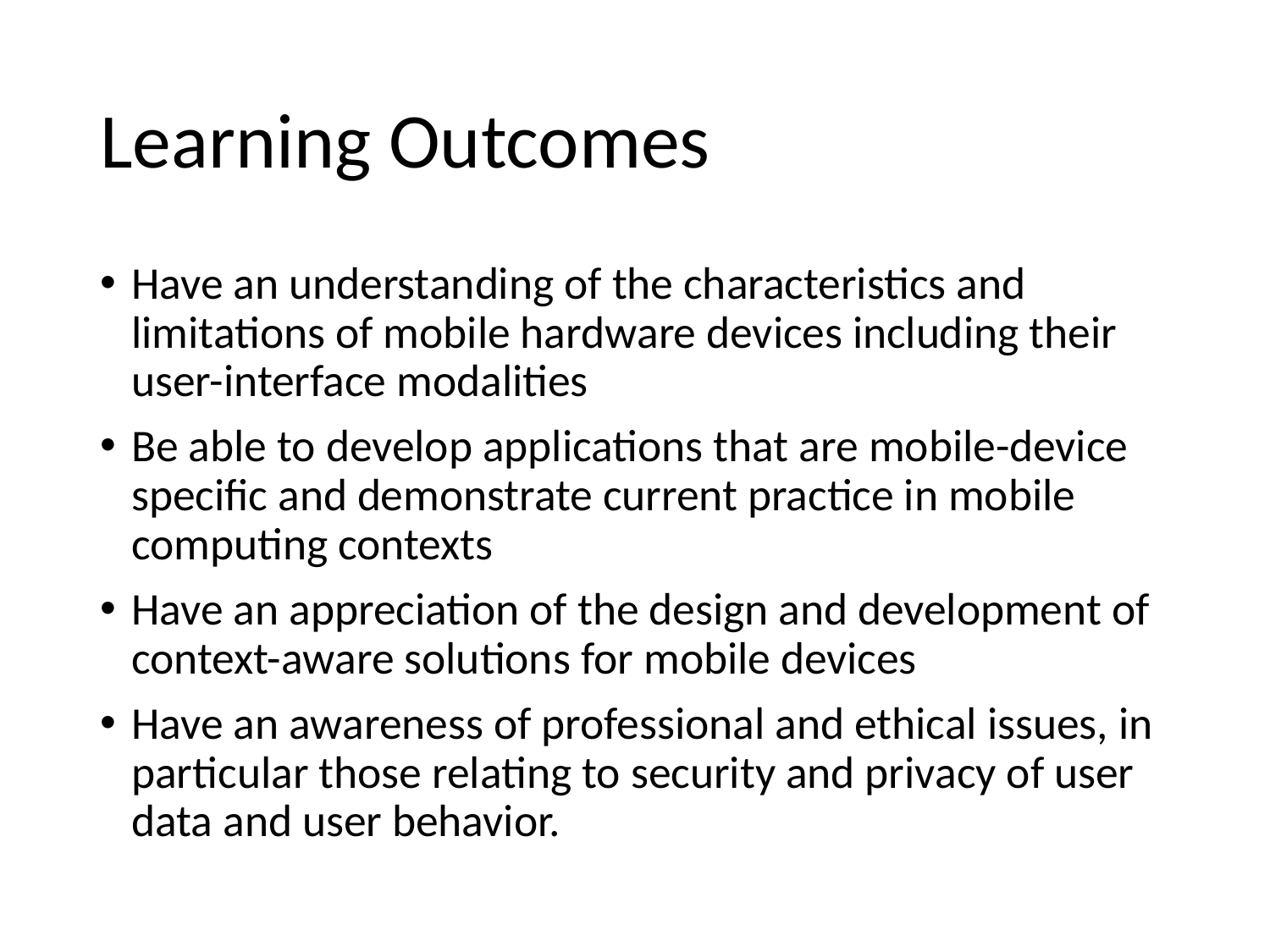

# Learning Outcomes
Have an understanding of the characteristics and limitations of mobile hardware devices including their user-interface modalities
Be able to develop applications that are mobile-device specific and demonstrate current practice in mobile computing contexts
Have an appreciation of the design and development of context-aware solutions for mobile devices
Have an awareness of professional and ethical issues, in particular those relating to security and privacy of user data and user behavior.